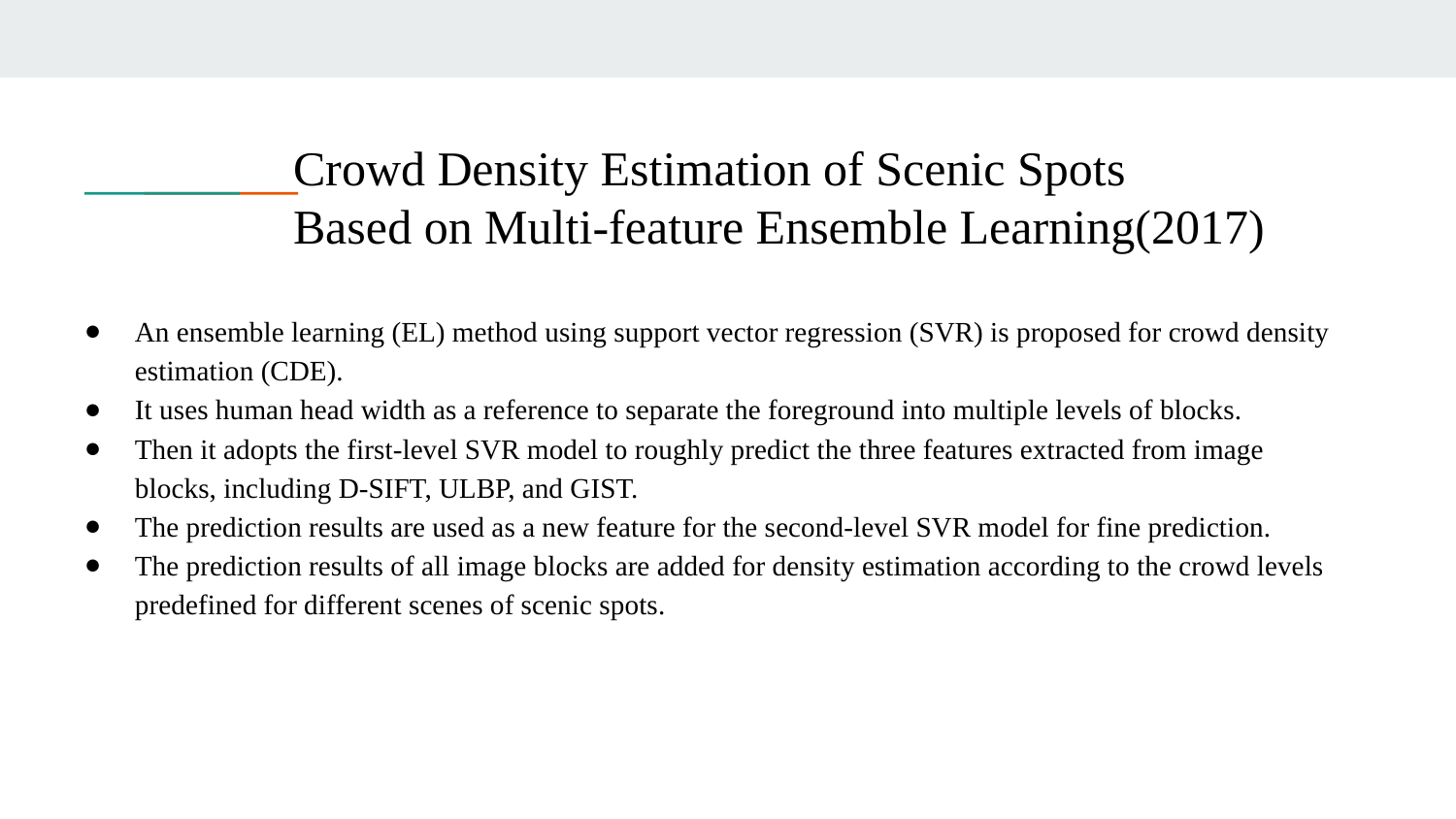

# Crowd Density Estimation of Scenic Spots
Based on Multi-feature Ensemble Learning(2017)
An ensemble learning (EL) method using support vector regression (SVR) is proposed for crowd density estimation (CDE).
It uses human head width as a reference to separate the foreground into multiple levels of blocks.
Then it adopts the first-level SVR model to roughly predict the three features extracted from image blocks, including D-SIFT, ULBP, and GIST.
The prediction results are used as a new feature for the second-level SVR model for fine prediction.
The prediction results of all image blocks are added for density estimation according to the crowd levels predefined for different scenes of scenic spots.